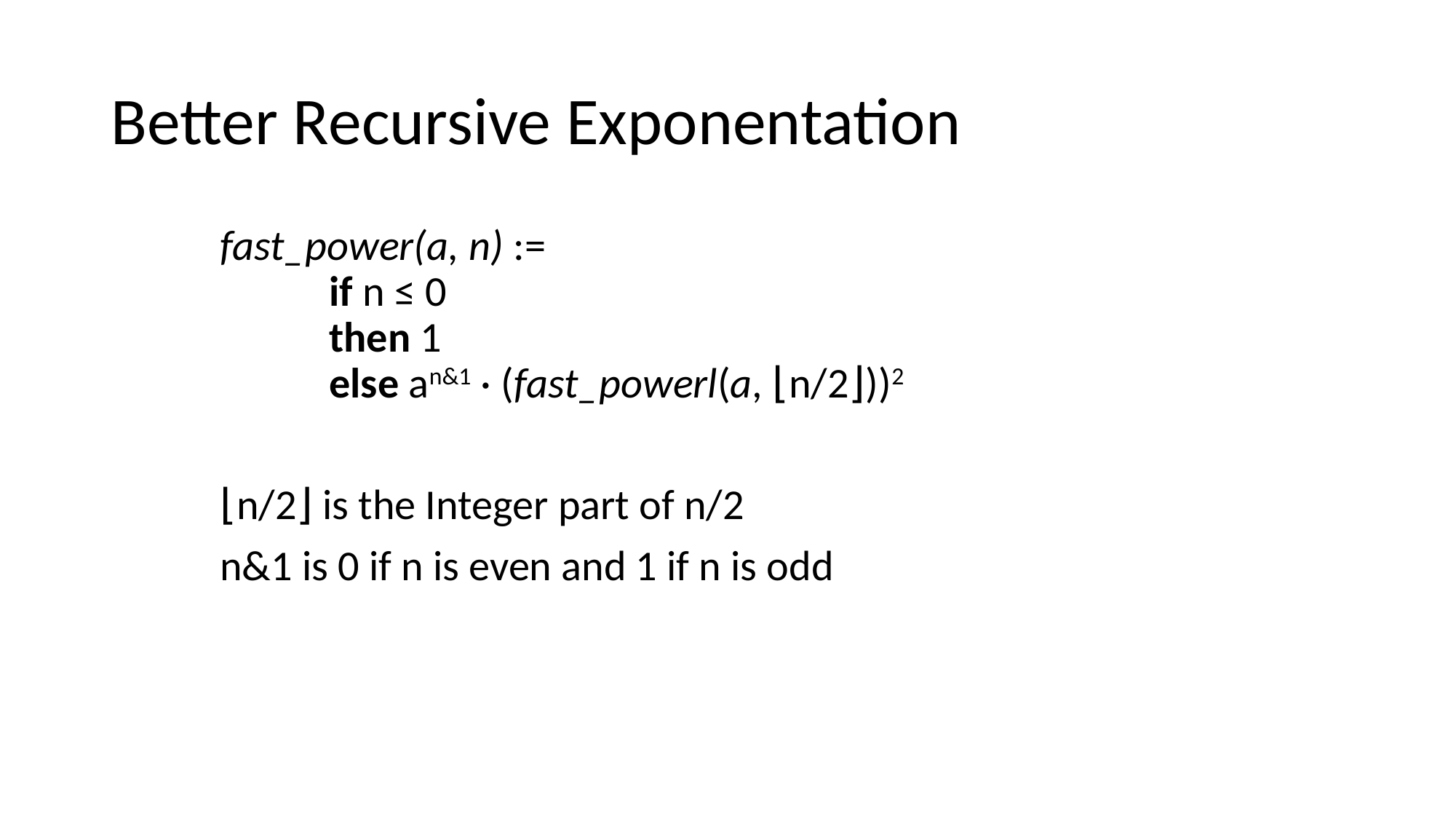

# Better Recursive Exponentation
	fast_power(a, n) :=
		if n ≤ 0
		then 1
		else an&1 · (fast_powerl(a, ⌊n/2⌋))2

	⌊n/2⌋ is the Integer part of n/2
	n&1 is 0 if n is even and 1 if n is odd